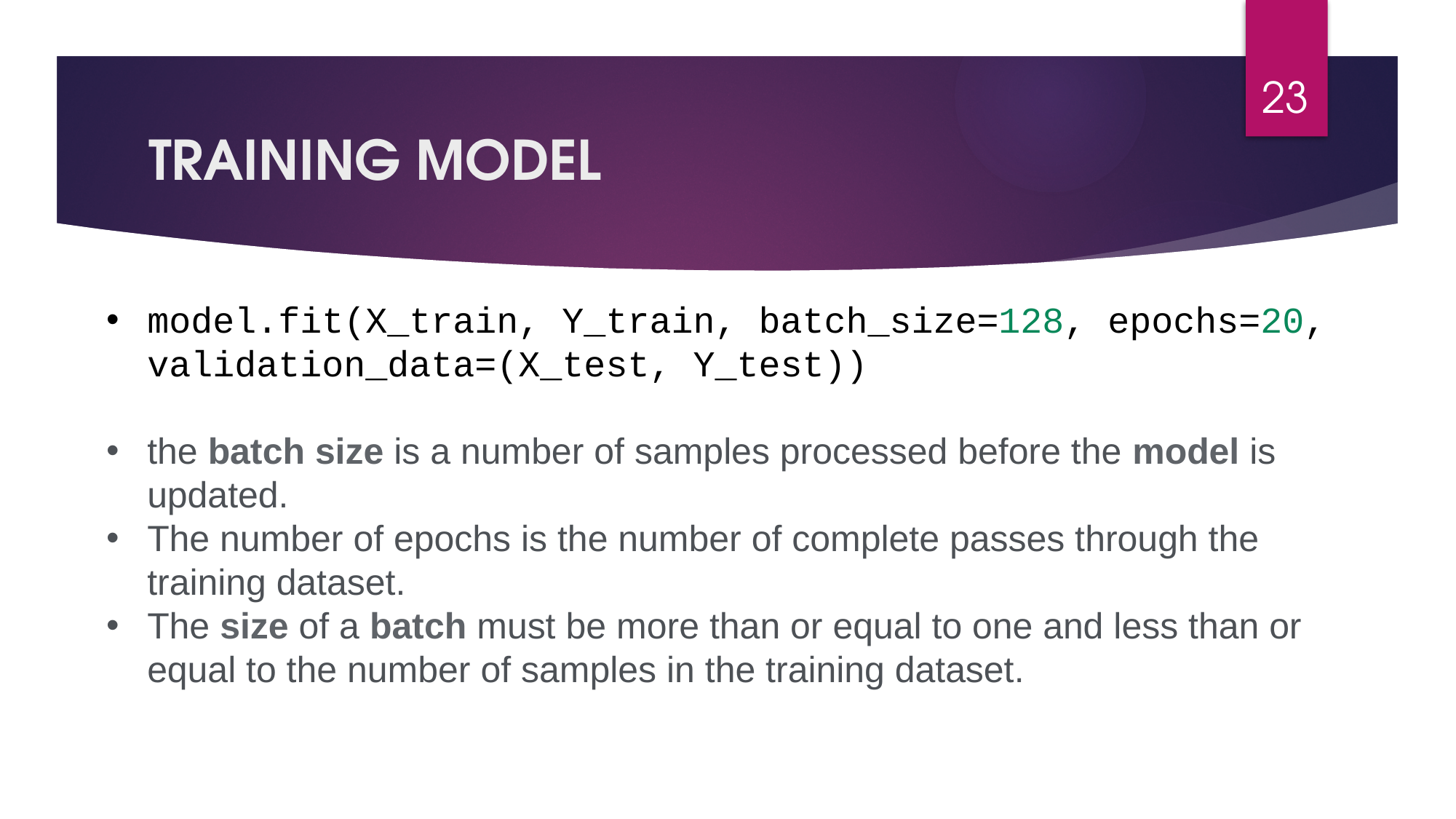

23
# TRAINING MODEL
model.fit(X_train, Y_train, batch_size=128, epochs=20,validation_data=(X_test, Y_test))

the batch size is a number of samples processed before the model is updated.
The number of epochs is the number of complete passes through the training dataset.
The size of a batch must be more than or equal to one and less than or equal to the number of samples in the training dataset.